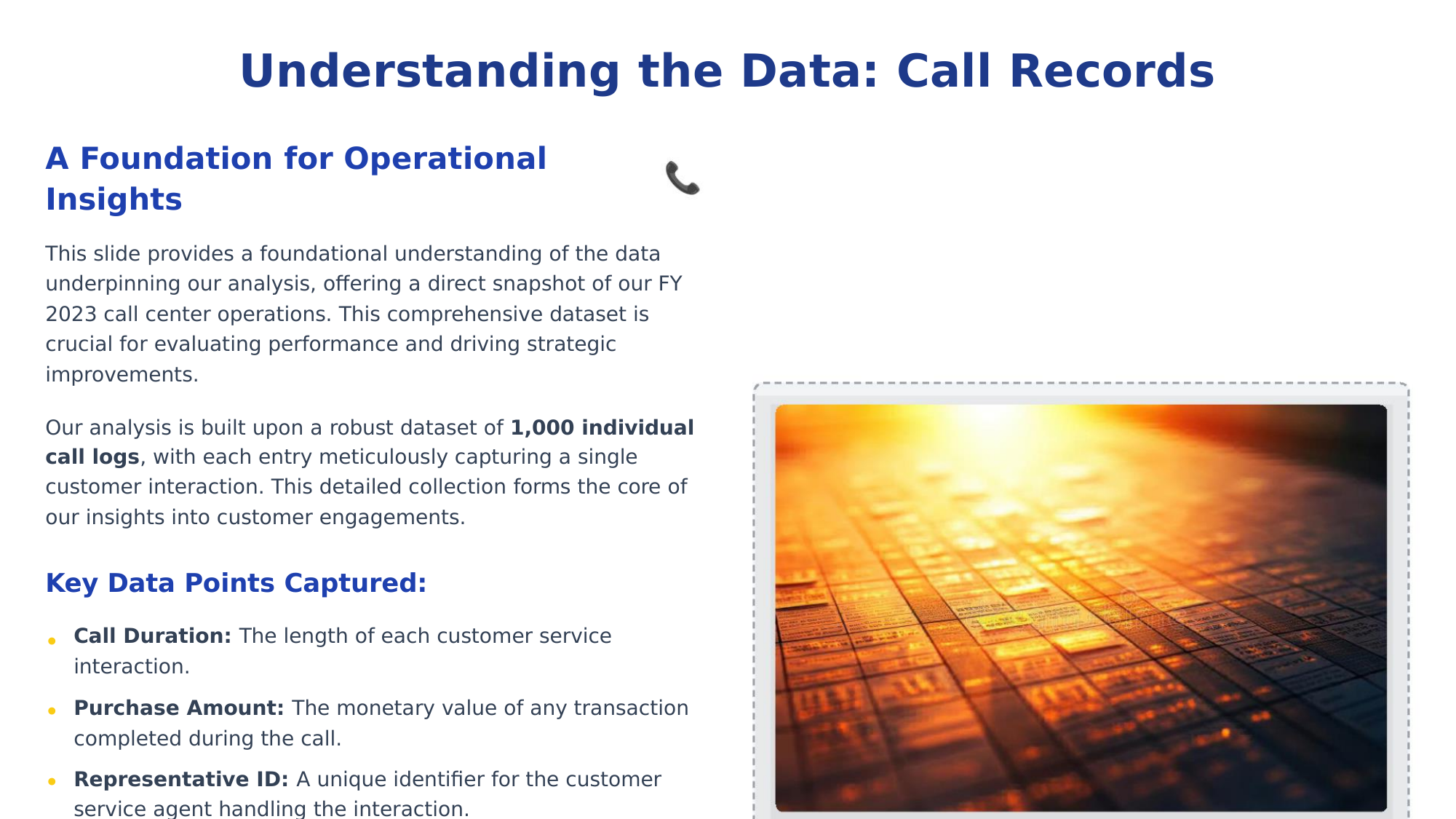

Understanding the Data: Call Records
A Foundation for Operational
Insights
This slide provides a foundational understanding of the data
underpinning our analysis, oﬀering a direct snapshot of our FY
2023 call center operations. This comprehensive dataset is
crucial for evaluating performance and driving strategic
improvements.
Our analysis is built upon a robust dataset of 1,000 individual
call logs, with each entry meticulously capturing a single
customer interaction. This detailed collection forms the core of
our insights into customer engagements.
Key Data Points Captured:
Call Duration: The length of each customer service
•
•
•
•
interaction.
Purchase Amount: The monetary value of any transaction
completed during the call.
Representative ID: A unique identiﬁer for the customer
service agent handling the interaction.
Satisfaction Rating: Customer feedback on a 1-5 scale,
providing a direct measure of service quality.
This foundational dataset is invaluable for extracting rich,
actionable insights. It empowers decision-makers with the
information needed to enhance daily operations, pinpoint areas
for improvement, and ultimately boost both customer
satisfaction and overall call center eﬃciency.
Source: Image from: Data Collection Spreadsheet - Stock Photo